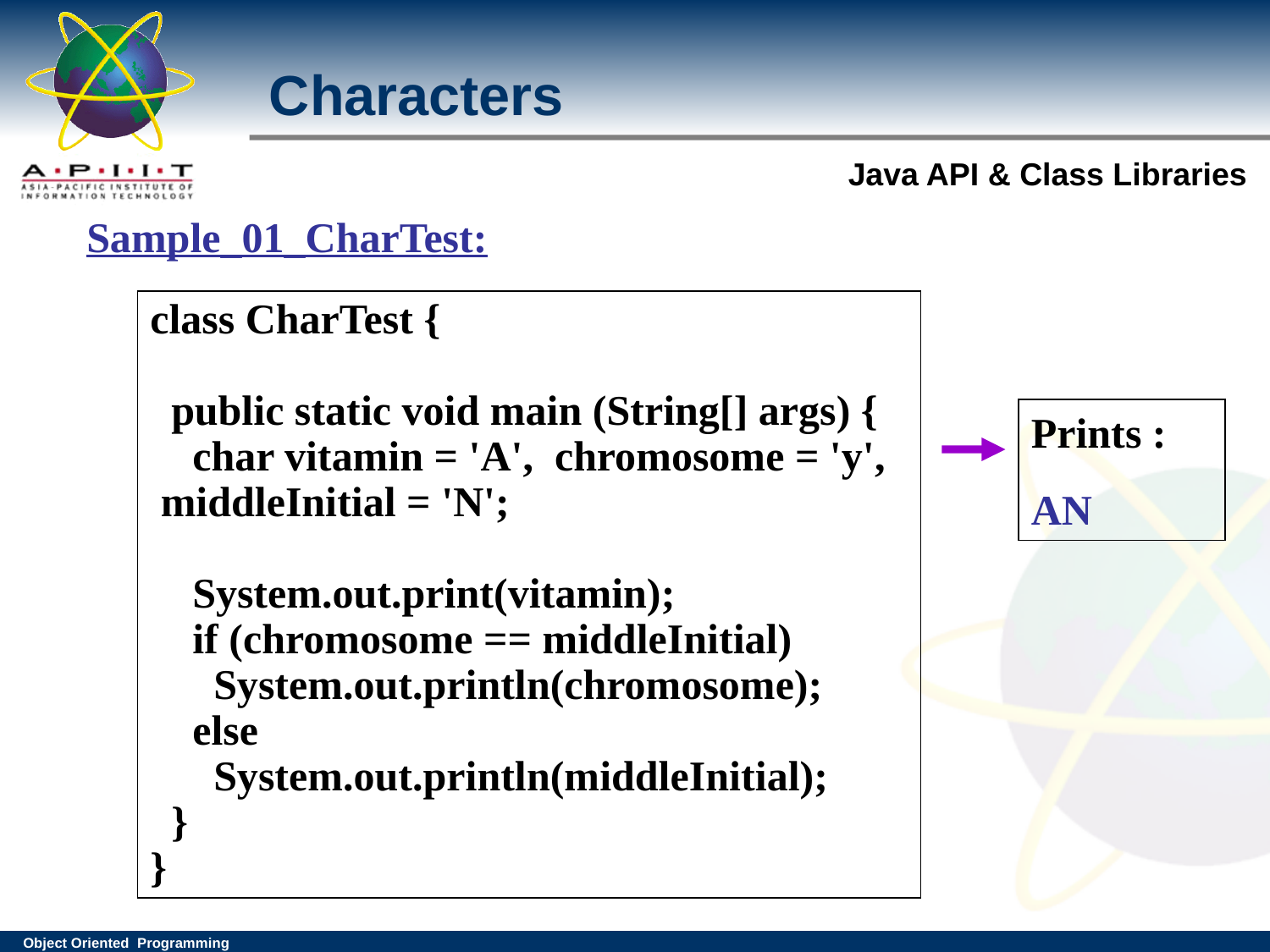

Characters
Sample_01_CharTest:
class CharTest {

  public static void main (String[] args) {
    char vitamin = 'A',  chromosome = 'y',    middleInitial = 'N';

    System.out.print(vitamin);
    if (chromosome == middleInitial)
      System.out.println(chromosome);
    else
      System.out.println(middleInitial);
  }
}
Prints :
AN